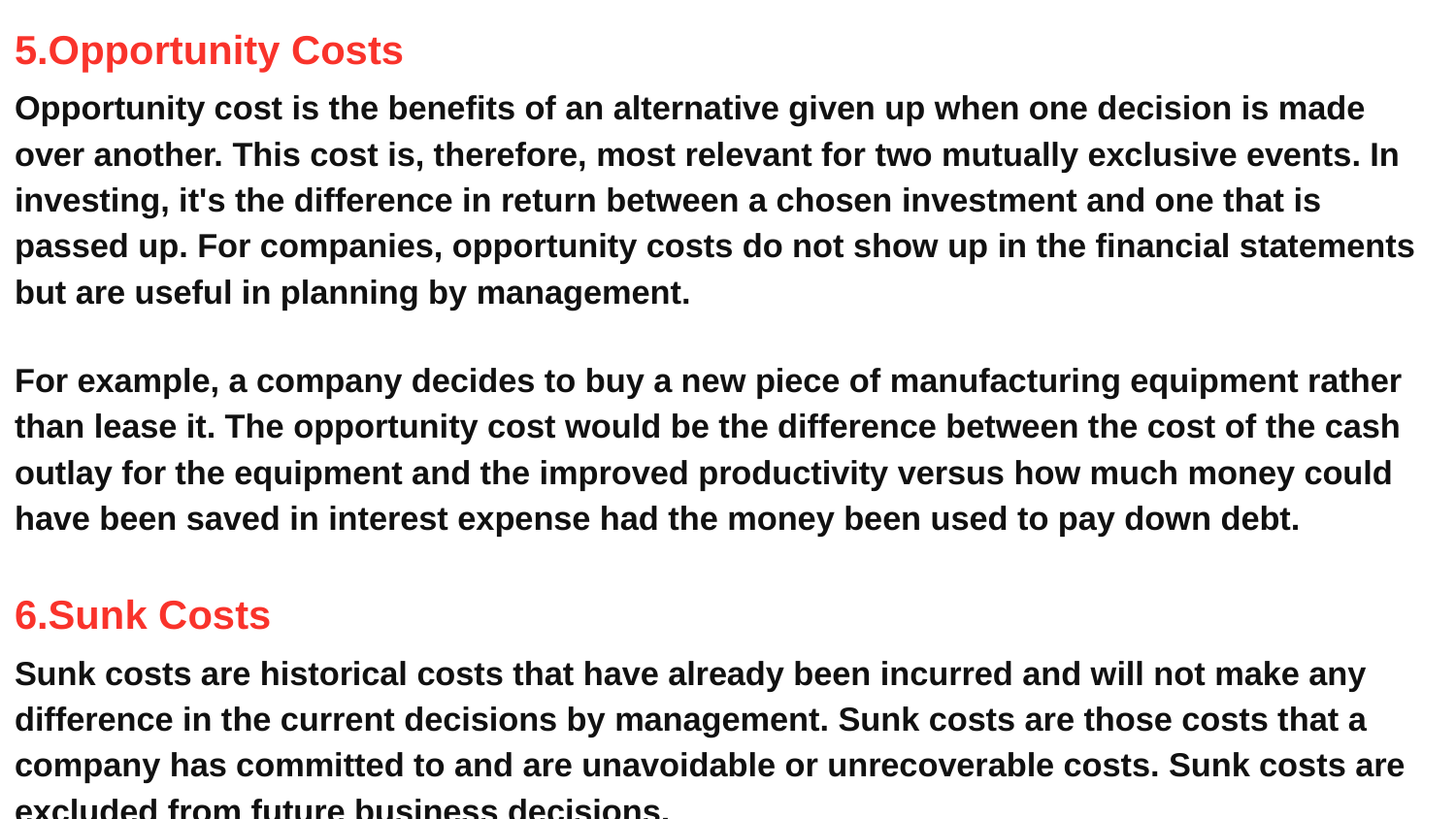

5.Opportunity Costs
Opportunity cost is the benefits of an alternative given up when one decision is made over another. This cost is, therefore, most relevant for two mutually exclusive events. In investing, it's the difference in return between a chosen investment and one that is passed up. For companies, opportunity costs do not show up in the financial statements but are useful in planning by management.
For example, a company decides to buy a new piece of manufacturing equipment rather than lease it. The opportunity cost would be the difference between the cost of the cash outlay for the equipment and the improved productivity versus how much money could have been saved in interest expense had the money been used to pay down debt.
6.Sunk Costs
Sunk costs are historical costs that have already been incurred and will not make any difference in the current decisions by management. Sunk costs are those costs that a company has committed to and are unavoidable or unrecoverable costs. Sunk costs are excluded from future business decisions.